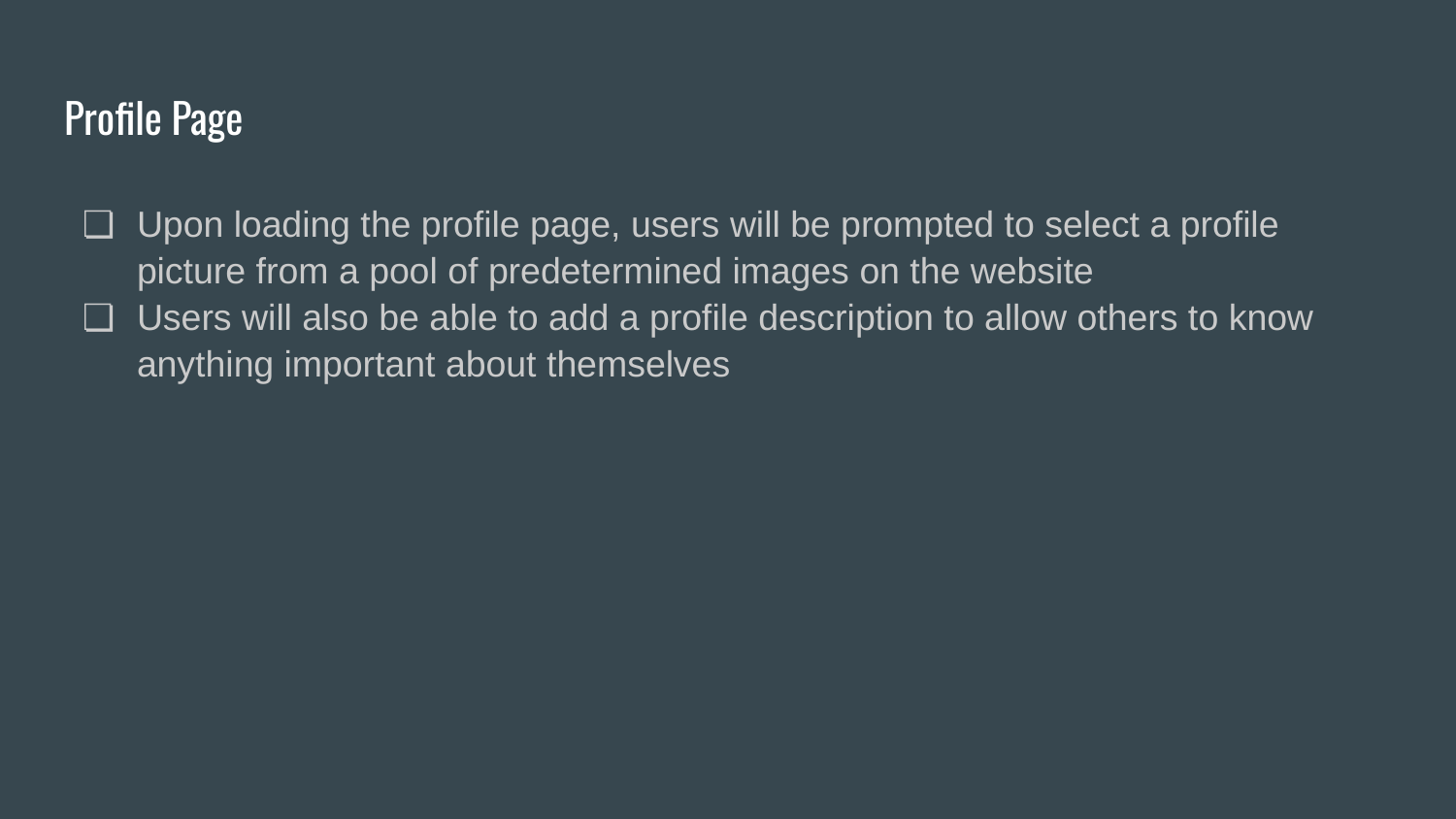

# Profile Page
Upon loading the profile page, users will be prompted to select a profile picture from a pool of predetermined images on the website
Users will also be able to add a profile description to allow others to know anything important about themselves